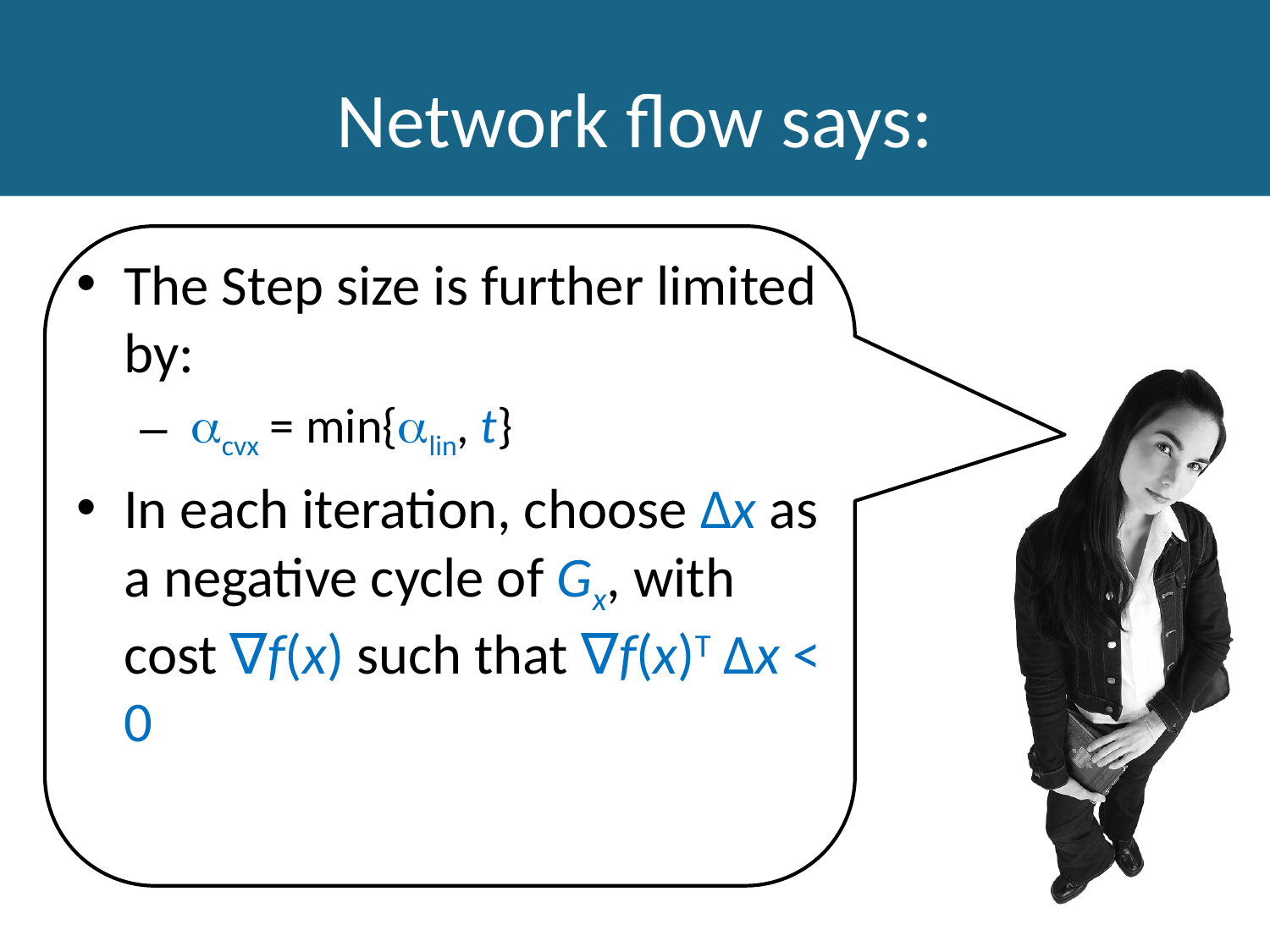

# Network flow says:
The Step size is further limited by:
 αcvx = min{αlin, t}
In each iteration, choose ∆x as a negative cycle of Gx, with cost ∇f(x) such that ∇f(x)T ∆x < 0